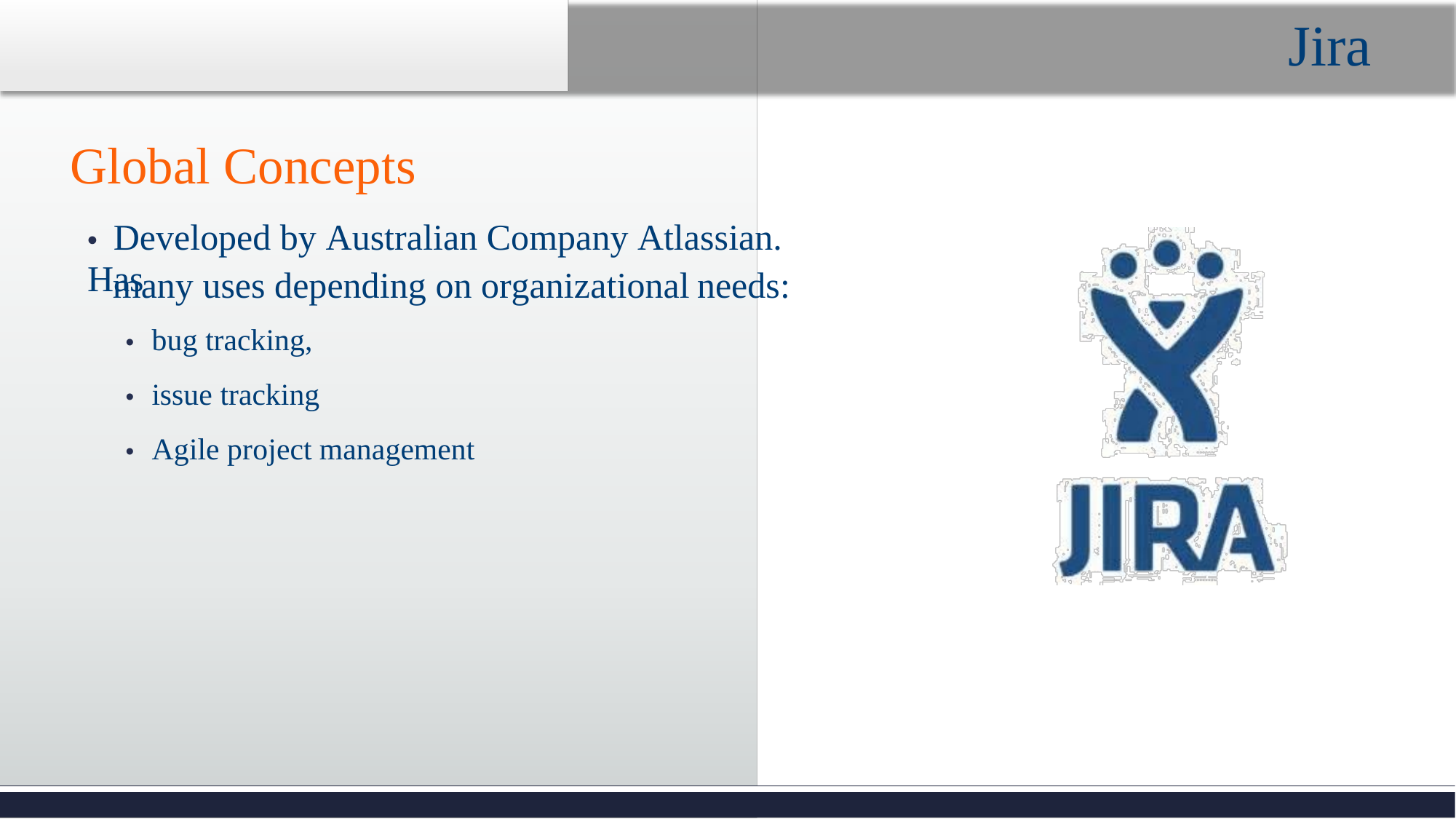

Jira
Global Concepts
•  Developed by Australian Company Atlassian. Has

many uses depending on organizational
•  bug tracking,
•  issue tracking
•  Agile project management
needs: